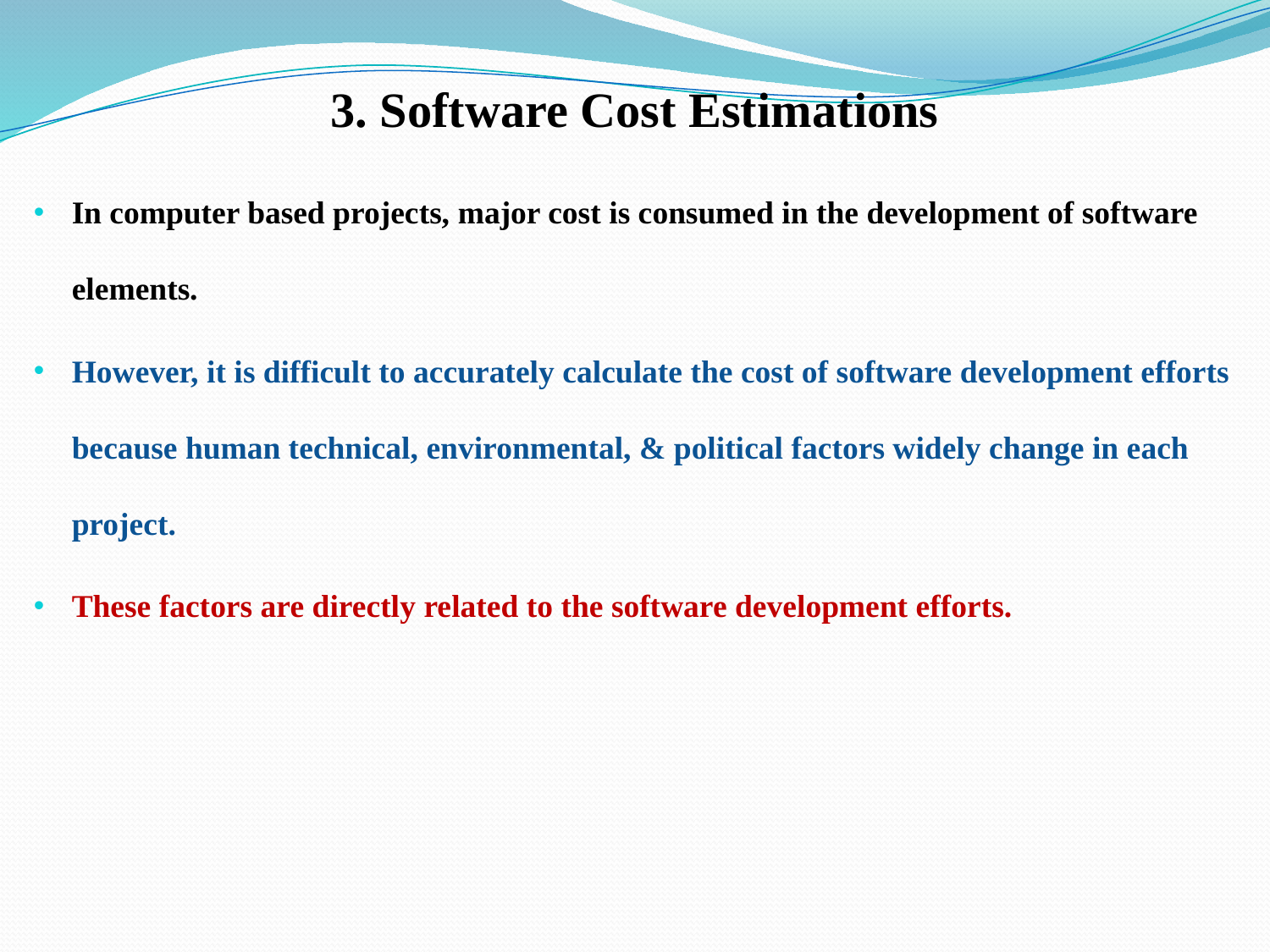

# 3. Software Cost Estimations
In computer based projects, major cost is consumed in the development of software elements.
However, it is difficult to accurately calculate the cost of software development efforts because human technical, environmental, & political factors widely change in each project.
These factors are directly related to the software development efforts.